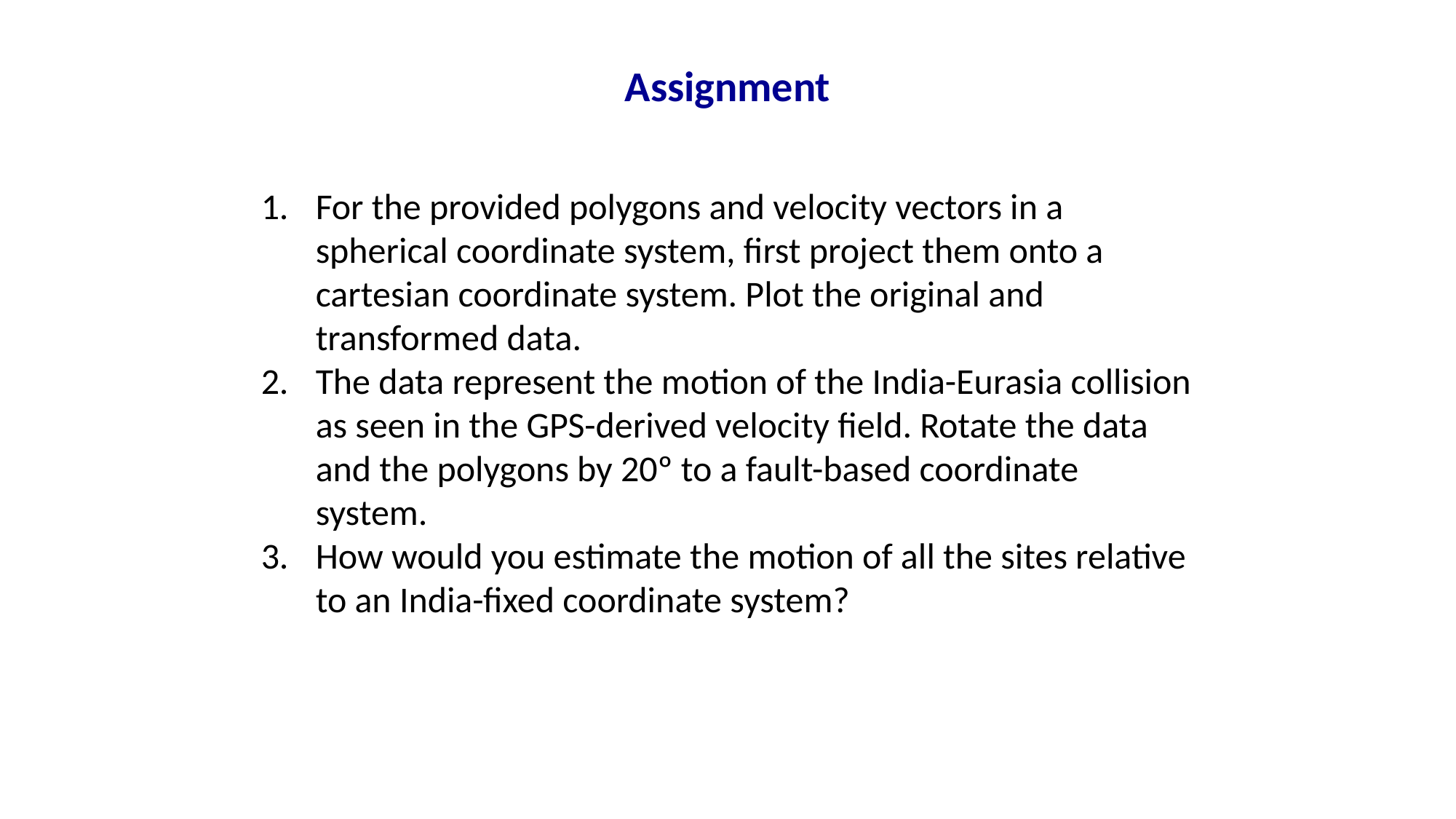

Assignment
For the provided polygons and velocity vectors in a spherical coordinate system, first project them onto a cartesian coordinate system. Plot the original and transformed data.
The data represent the motion of the India-Eurasia collision as seen in the GPS-derived velocity field. Rotate the data and the polygons by 20º to a fault-based coordinate system.
How would you estimate the motion of all the sites relative to an India-fixed coordinate system?